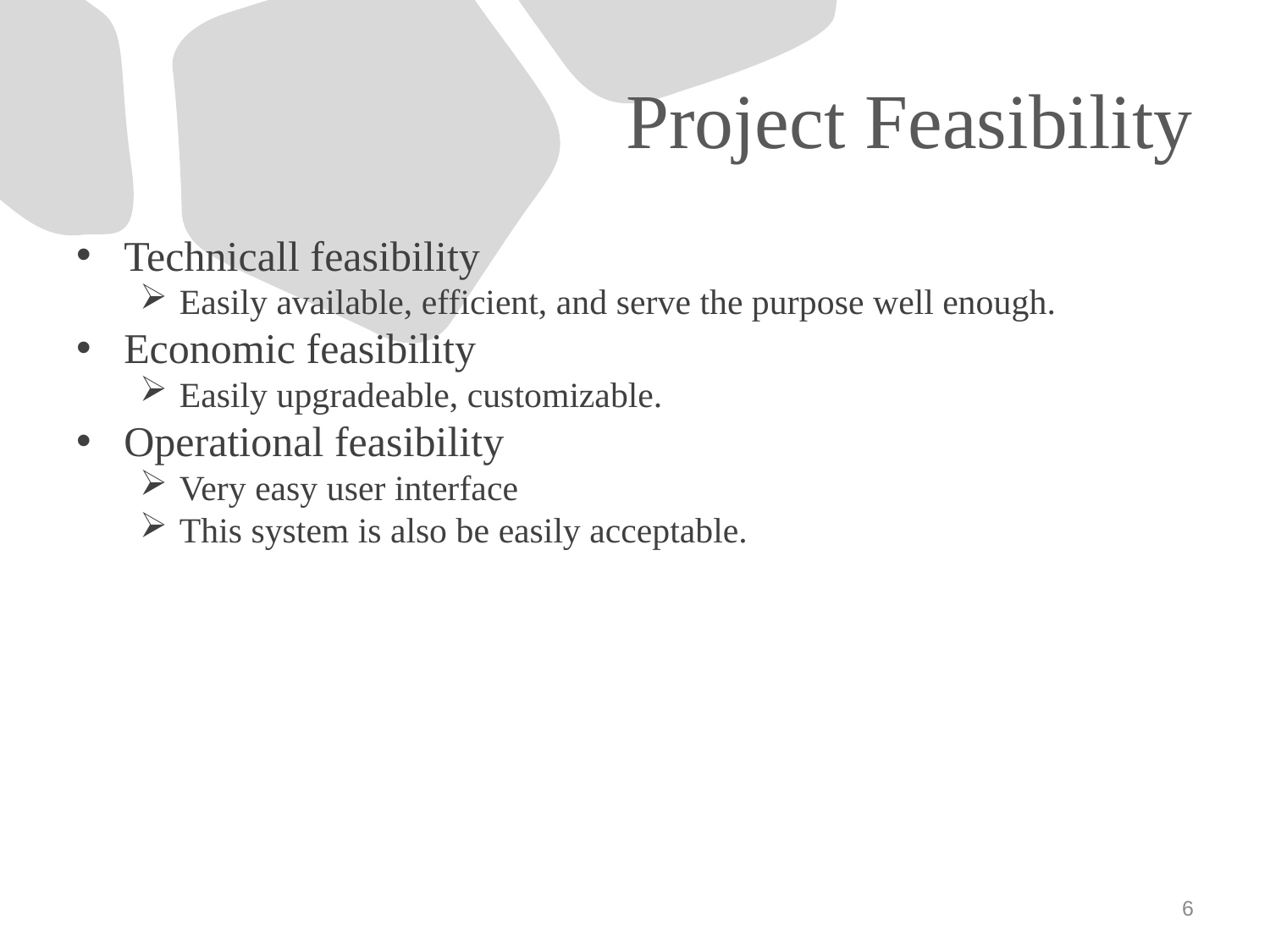

# Project Feasibility
Technicall feasibility
Easily available, efficient, and serve the purpose well enough.
Economic feasibility
Easily upgradeable, customizable.
Operational feasibility
Very easy user interface
This system is also be easily acceptable.
6